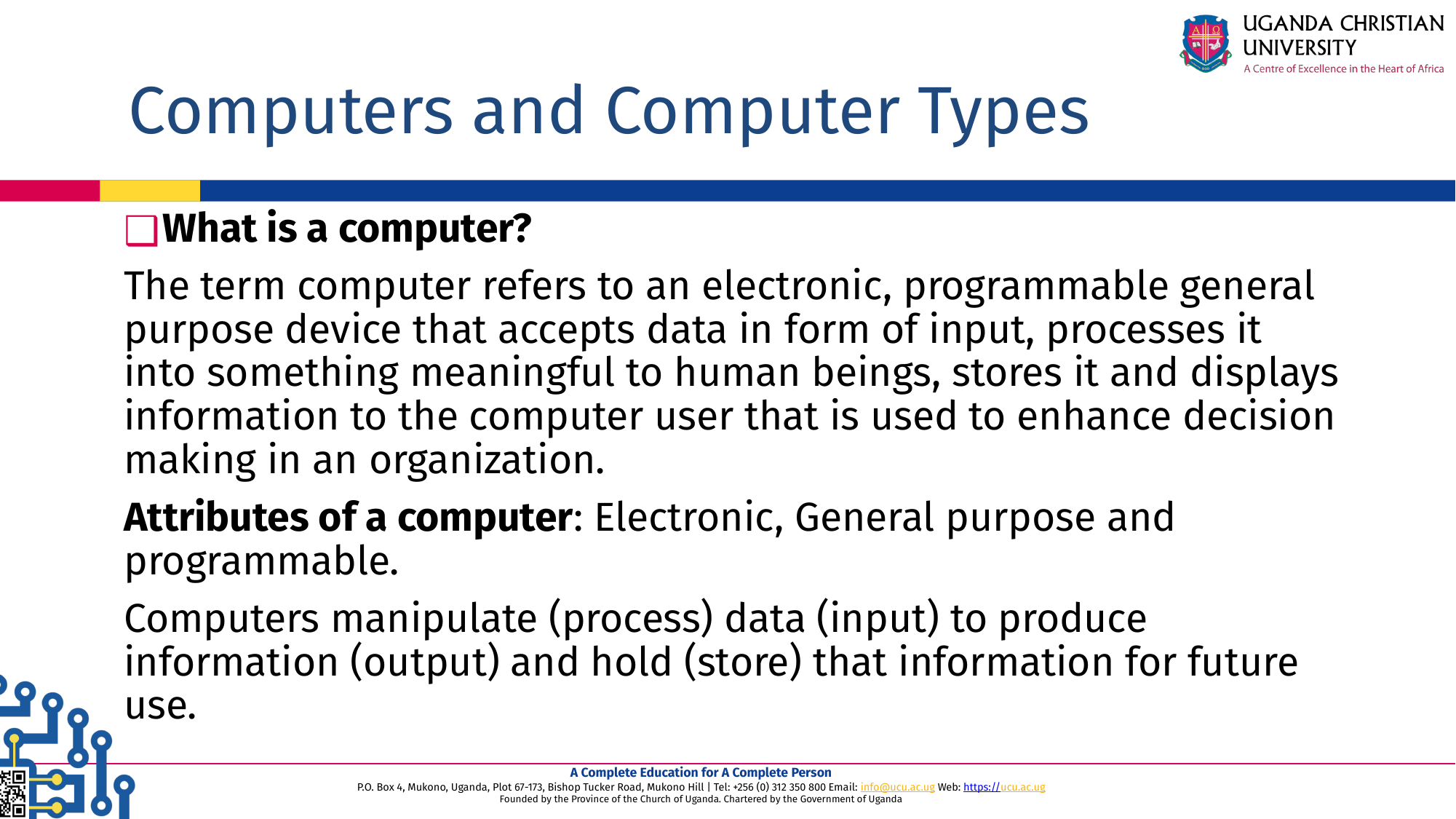

# Computers and Computer Types
What is a computer?
The term computer refers to an electronic, programmable general purpose device that accepts data in form of input, processes it into something meaningful to human beings, stores it and displays information to the computer user that is used to enhance decision making in an organization.
Attributes of a computer: Electronic, General purpose and programmable.
Computers manipulate (process) data (input) to produce information (output) and hold (store) that information for future use.